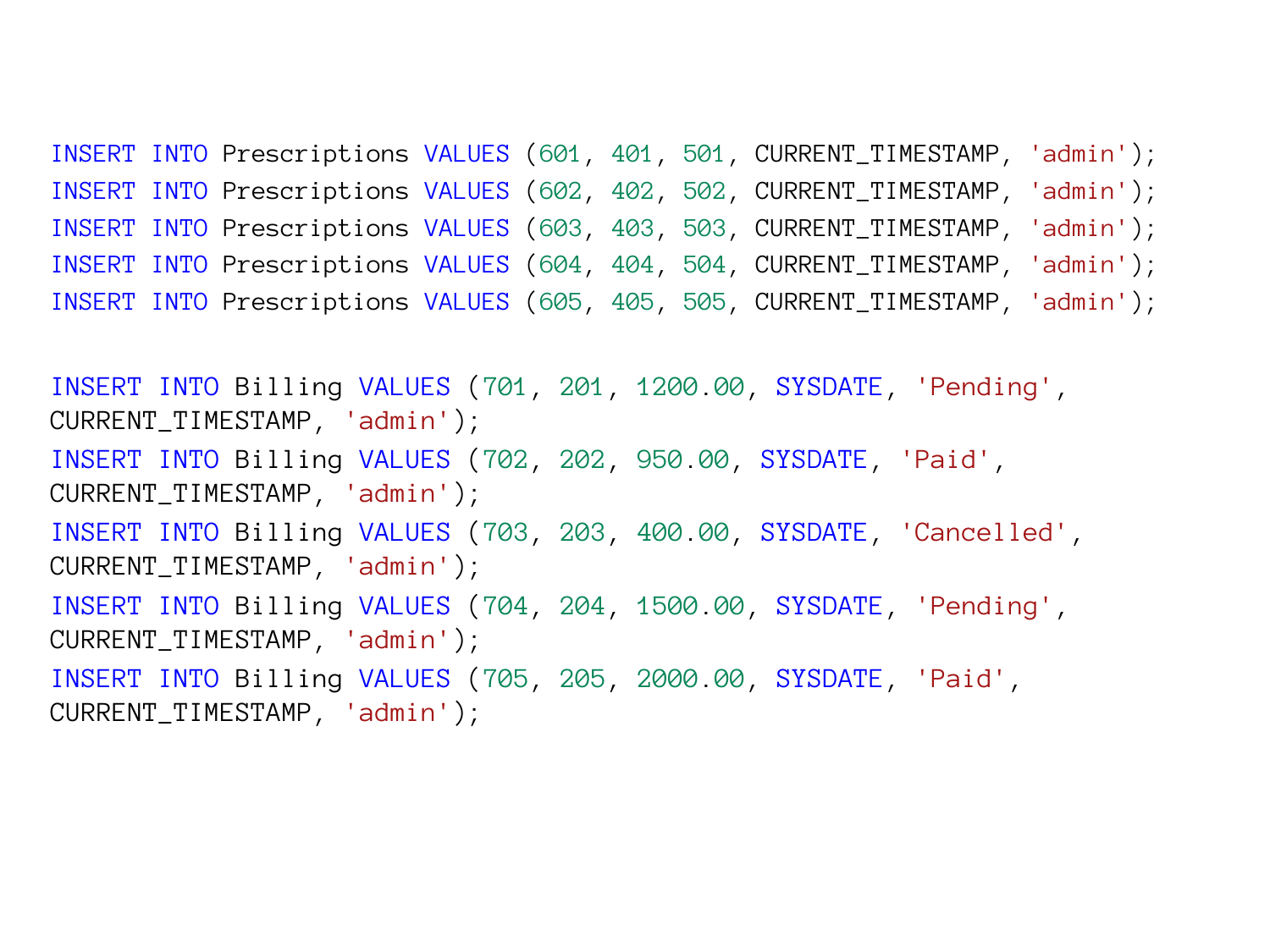

INSERT INTO Prescriptions VALUES (601, 401, 501, CURRENT_TIMESTAMP, 'admin');
INSERT INTO Prescriptions VALUES (602, 402, 502, CURRENT_TIMESTAMP, 'admin');
INSERT INTO Prescriptions VALUES (603, 403, 503, CURRENT_TIMESTAMP, 'admin');
INSERT INTO Prescriptions VALUES (604, 404, 504, CURRENT_TIMESTAMP, 'admin');
INSERT INTO Prescriptions VALUES (605, 405, 505, CURRENT_TIMESTAMP, 'admin');
INSERT INTO Billing VALUES (701, 201, 1200.00, SYSDATE, 'Pending', CURRENT_TIMESTAMP, 'admin');
INSERT INTO Billing VALUES (702, 202, 950.00, SYSDATE, 'Paid', CURRENT_TIMESTAMP, 'admin');
INSERT INTO Billing VALUES (703, 203, 400.00, SYSDATE, 'Cancelled', CURRENT_TIMESTAMP, 'admin');
INSERT INTO Billing VALUES (704, 204, 1500.00, SYSDATE, 'Pending', CURRENT_TIMESTAMP, 'admin');
INSERT INTO Billing VALUES (705, 205, 2000.00, SYSDATE, 'Paid', CURRENT_TIMESTAMP, 'admin');